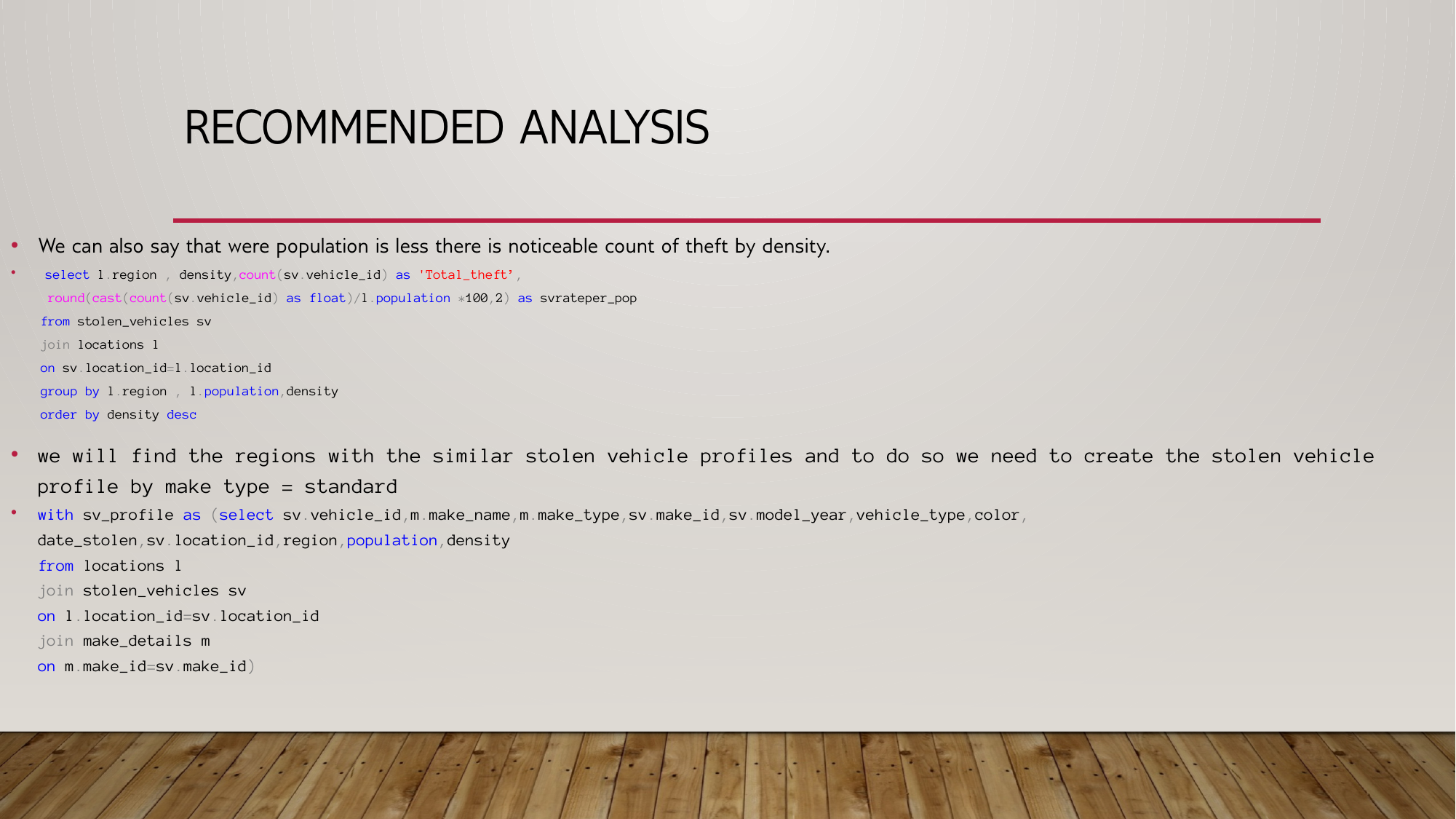

# Recommended analysis
We can also say that were population is less there is noticeable count of theft by density.
 select l.region , density,count(sv.vehicle_id) as 'Total_theft’,
     round(cast(count(sv.vehicle_id) as float)/l.population *100,2) as svrateper_pop
    from stolen_vehicles sv
    join locations l
    on sv.location_id=l.location_id
    group by l.region , l.population,density
    order by density desc
we will find the regions with the similar stolen vehicle profiles and to do so we need to create the stolen vehicle profile by make type = standard
with sv_profile as (select sv.vehicle_id,m.make_name,m.make_type,sv.make_id,sv.model_year,vehicle_type,color,
   date_stolen,sv.location_id,region,population,density
   from locations l
   join stolen_vehicles sv
   on l.location_id=sv.location_id
   join make_details m
   on m.make_id=sv.make_id)